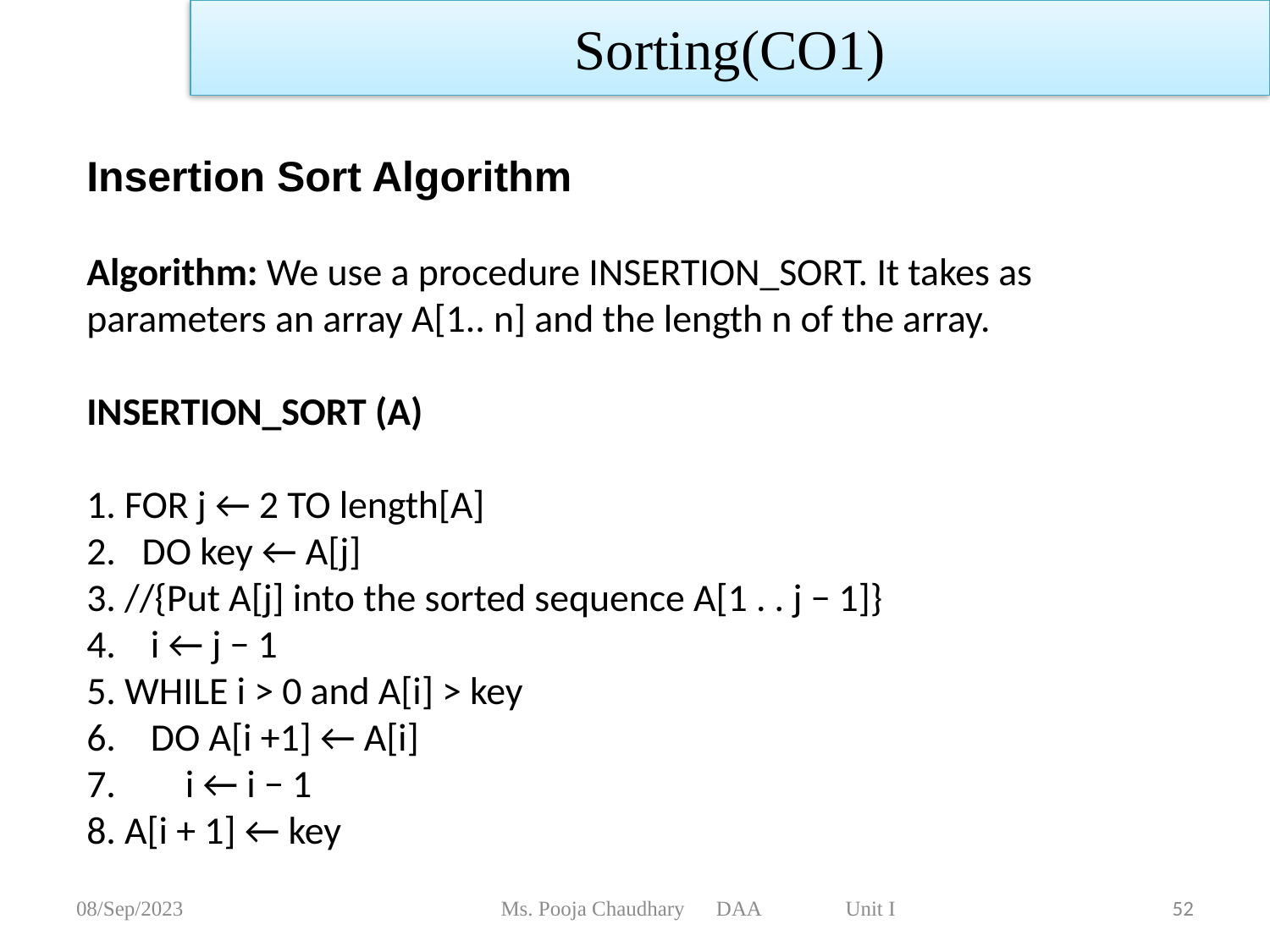

Sorting(CO1)
Insertion Sort Algorithm

Algorithm: We use a procedure INSERTION_SORT. It takes as parameters an array A[1.. n] and the length n of the array.

INSERTION_SORT (A)

1. FOR j ← 2 TO length[A]
2.   DO key ← A[j]
3. //{Put A[j] into the sorted sequence A[1 . . j − 1]}
4.    i ← j − 1
5. WHILE i > 0 and A[i] > key
6.    DO A[i +1] ← A[i]
7.        i ← i − 1
8. A[i + 1] ← key
08/Sep/2023
Ms. Pooja Chaudhary      DAA                Unit I
52